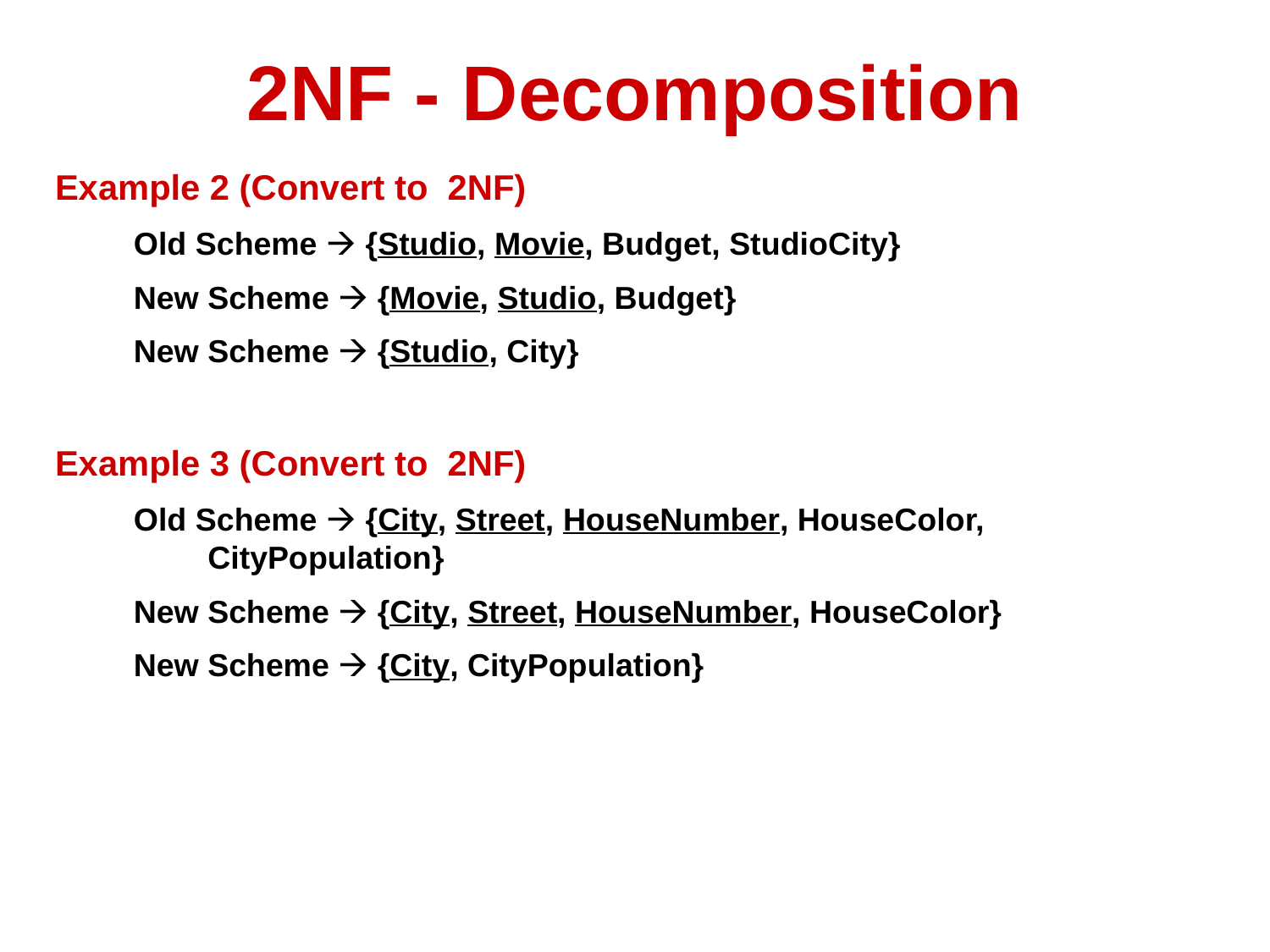

2NF - Decomposition
Example 2 (Convert to  2NF)
Old Scheme 🡪 {Studio, Movie, Budget, StudioCity}
New Scheme 🡪 {Movie, Studio, Budget}
New Scheme 🡪 {Studio, City}

Example 3 (Convert to  2NF)
Old Scheme 🡪 {City, Street, HouseNumber, HouseColor, CityPopulation}
New Scheme 🡪 {City, Street, HouseNumber, HouseColor}
New Scheme 🡪 {City, CityPopulation}